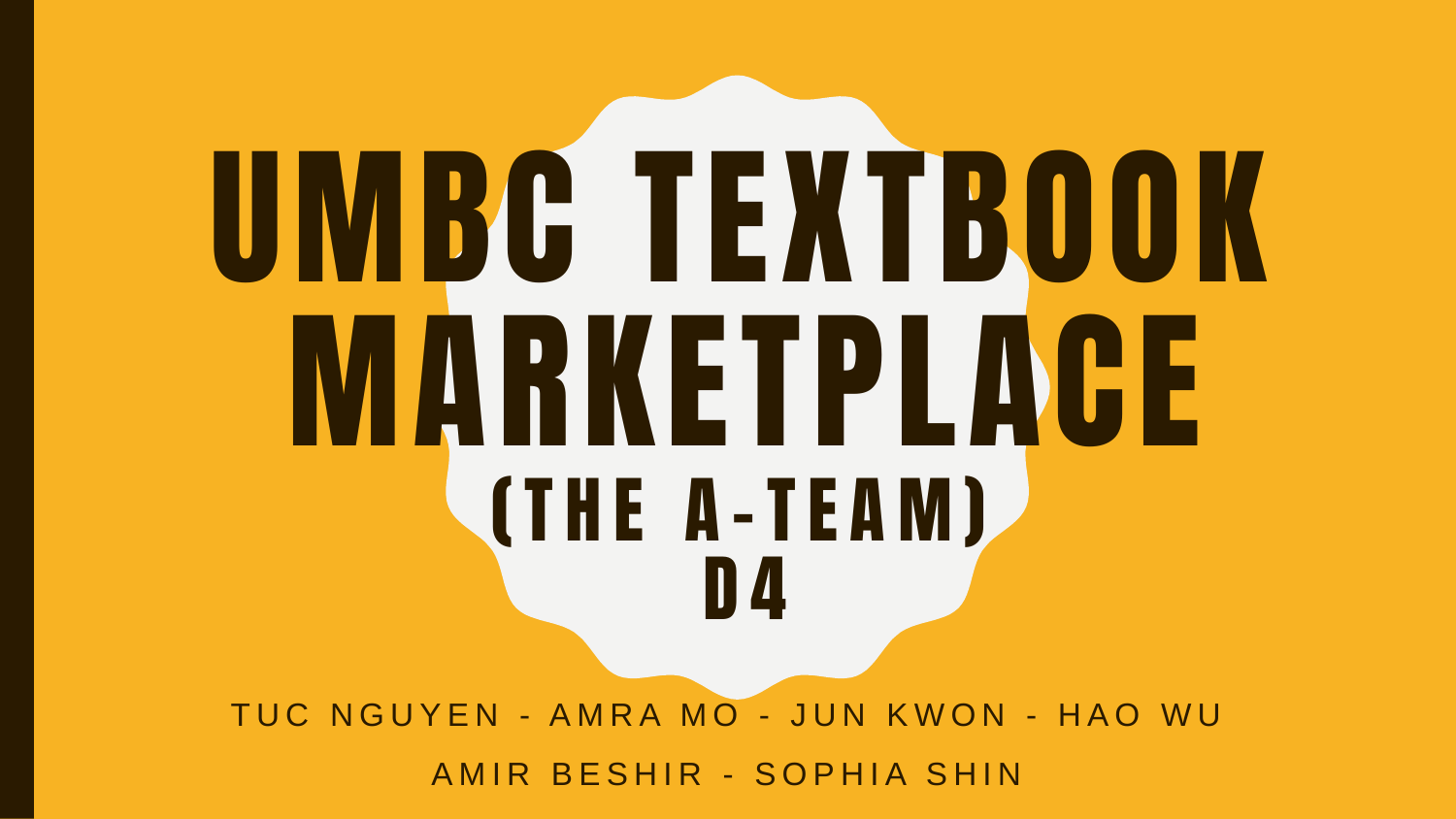

# UMBC Textbook Marketplace
(The A-Team)
D4
Tuc Nguyen - Amra Mo - Jun Kwon - Hao Wu
Amir Beshir - Sophia Shin